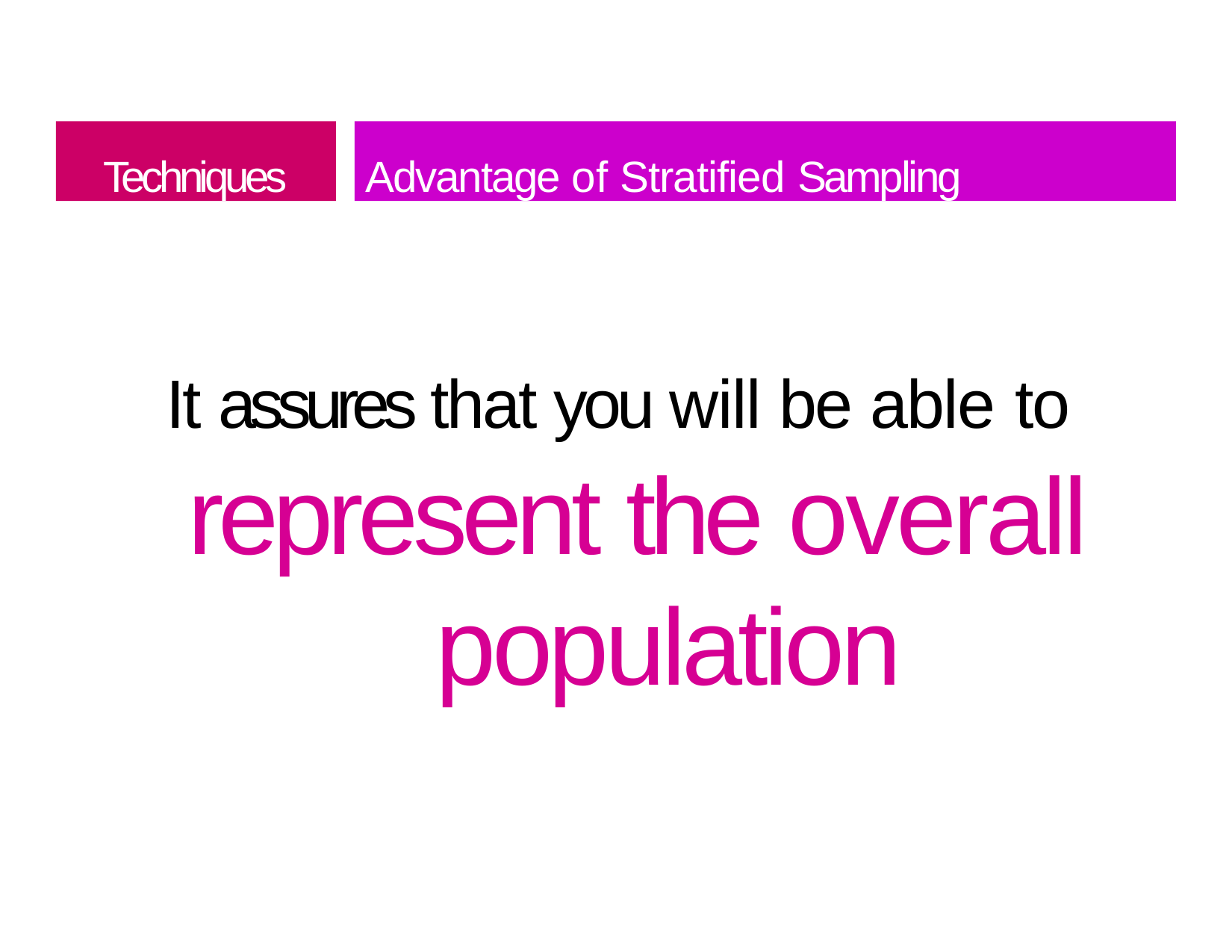

Techniques
Advantage of Stratified Sampling
It assures that you will be able to
represent the overall  population